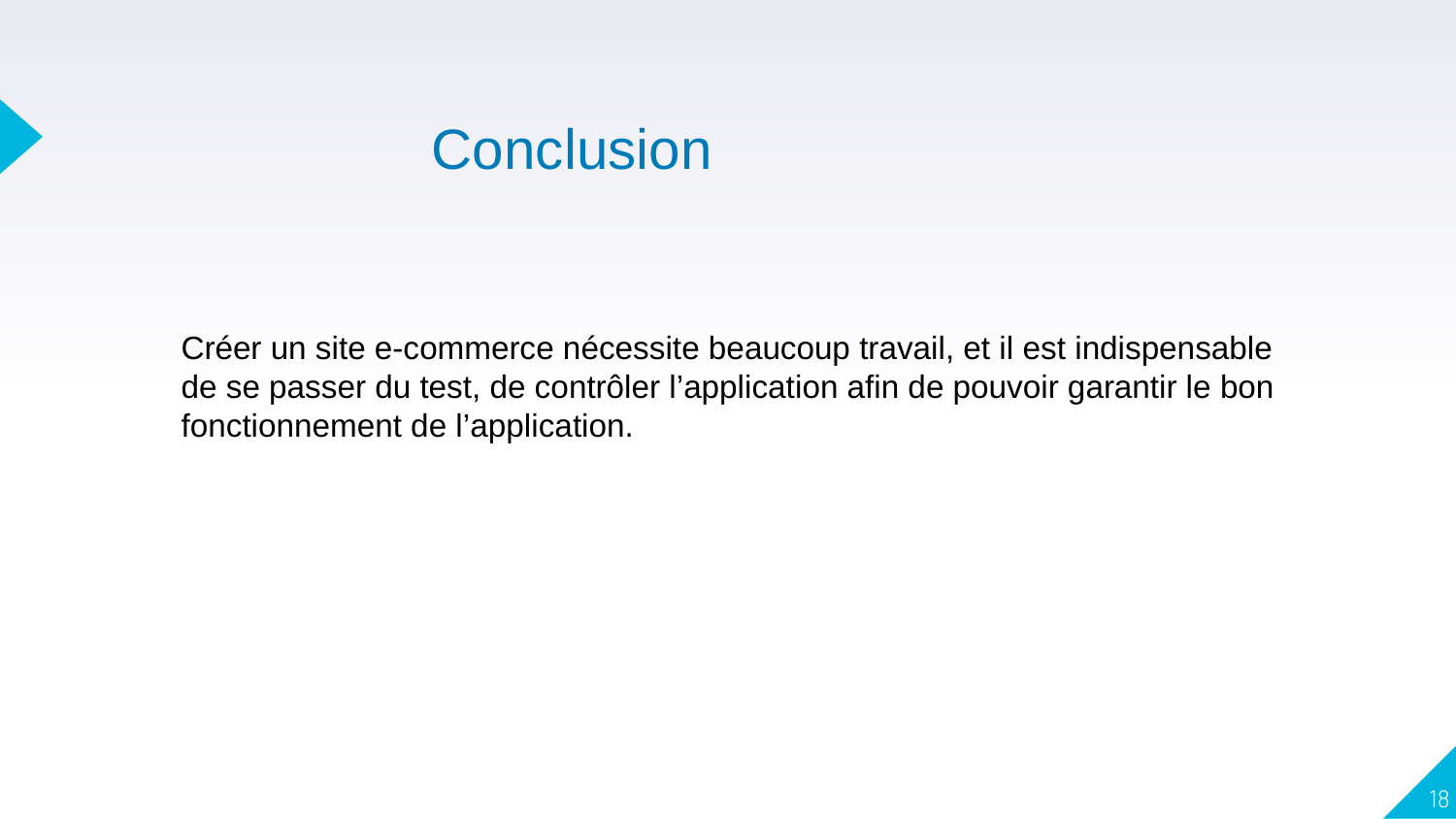

# Conclusion
Créer un site e-commerce nécessite beaucoup travail, et il est indispensable de se passer du test, de contrôler l’application afin de pouvoir garantir le bon fonctionnement de l’application.
18